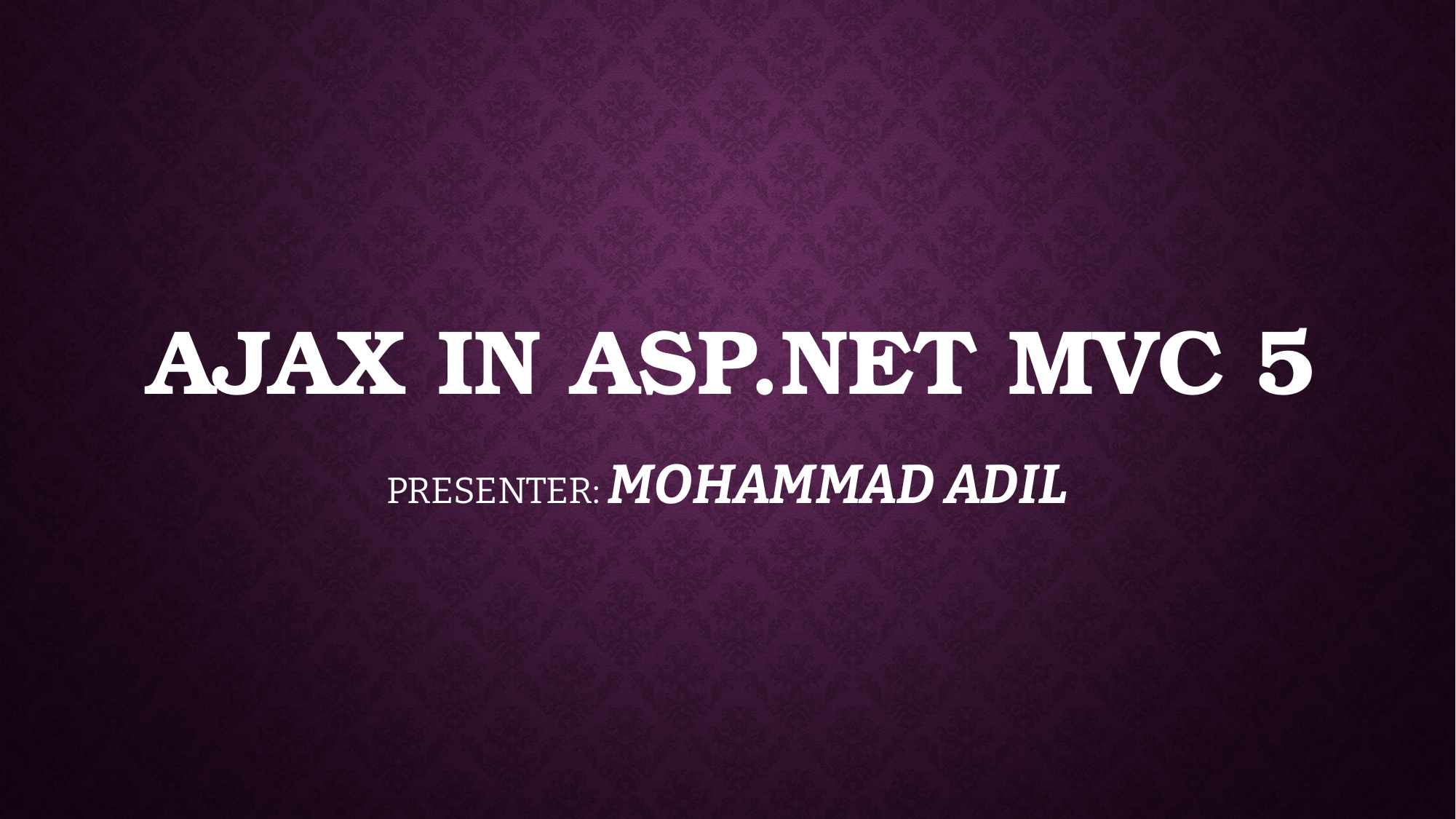

# AJAX IN ASP.NET MVC 5
PRESENTER: MOHAMMAD ADIL